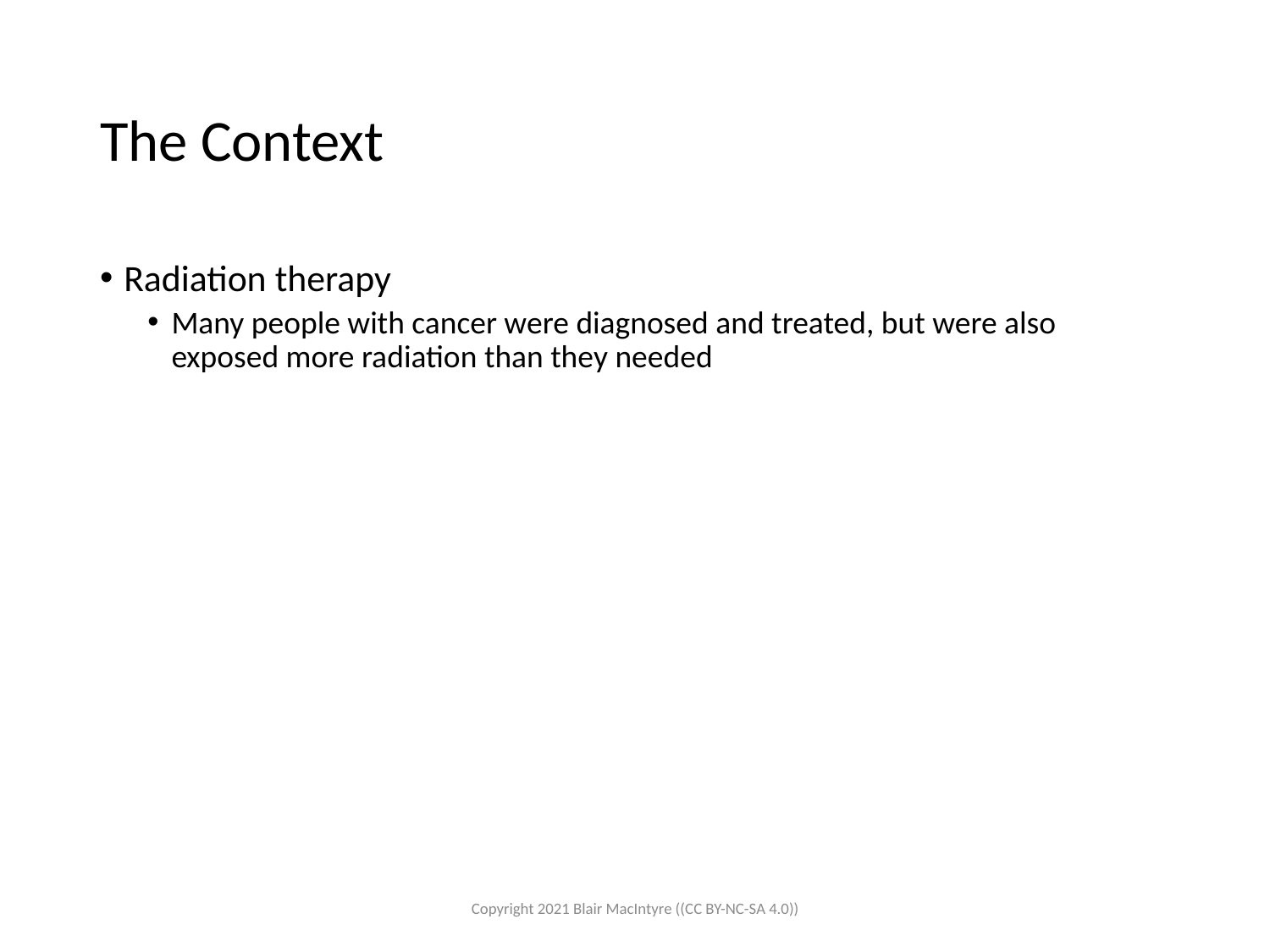

# The Context
Radiation therapy
Many people with cancer were diagnosed and treated, but were also exposed more radiation than they needed

Copyright 2021 Blair MacIntyre ((CC BY-NC-SA 4.0))